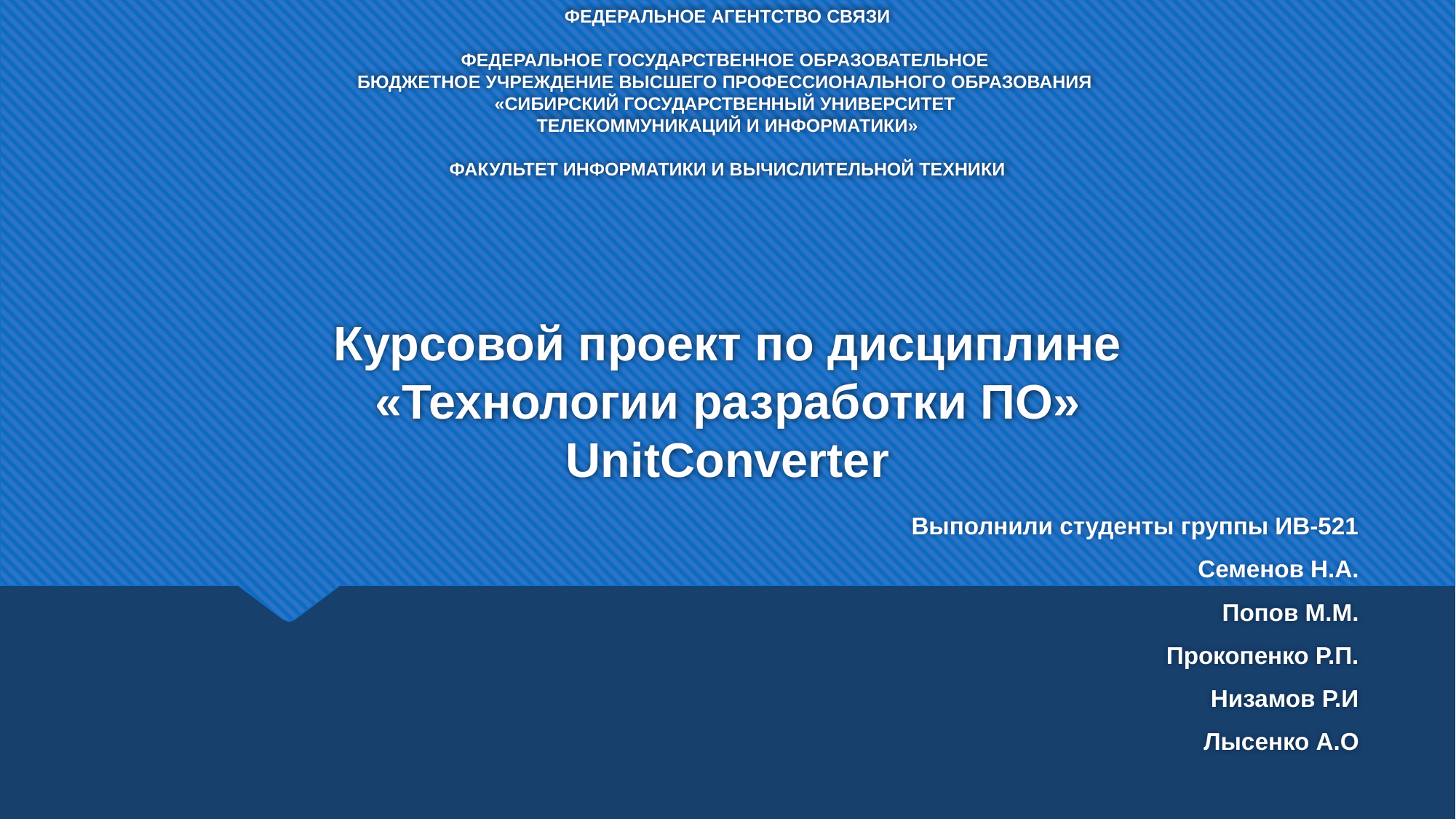

# ФЕДЕРАЛЬНОЕ АГЕНТСТВО СВЯЗИ ФЕДЕРАЛЬНОЕ ГОСУДАРСТВЕННОЕ ОБРАЗОВАТЕЛЬНОЕ БЮДЖЕТНОЕ УЧРЕЖДЕНИЕ ВЫСШЕГО ПРОФЕССИОНАЛЬНОГО ОБРАЗОВАНИЯ «СИБИРСКИЙ ГОСУДАРСТВЕННЫЙ УНИВЕРСИТЕТ ТЕЛЕКОММУНИКАЦИЙ И ИНФОРМАТИКИ» ФАКУЛЬТЕТ ИНФОРМАТИКИ И ВЫЧИСЛИТЕЛЬНОЙ ТЕХНИКИ
 Курсовой проект по дисциплине
«Технологии разработки ПО»
UnitConverter
Выполнили студенты группы ИВ-521
Cеменов Н.А.
Попов М.М.
Прокопенко Р.П.
Низамов Р.И
Лысенко А.О